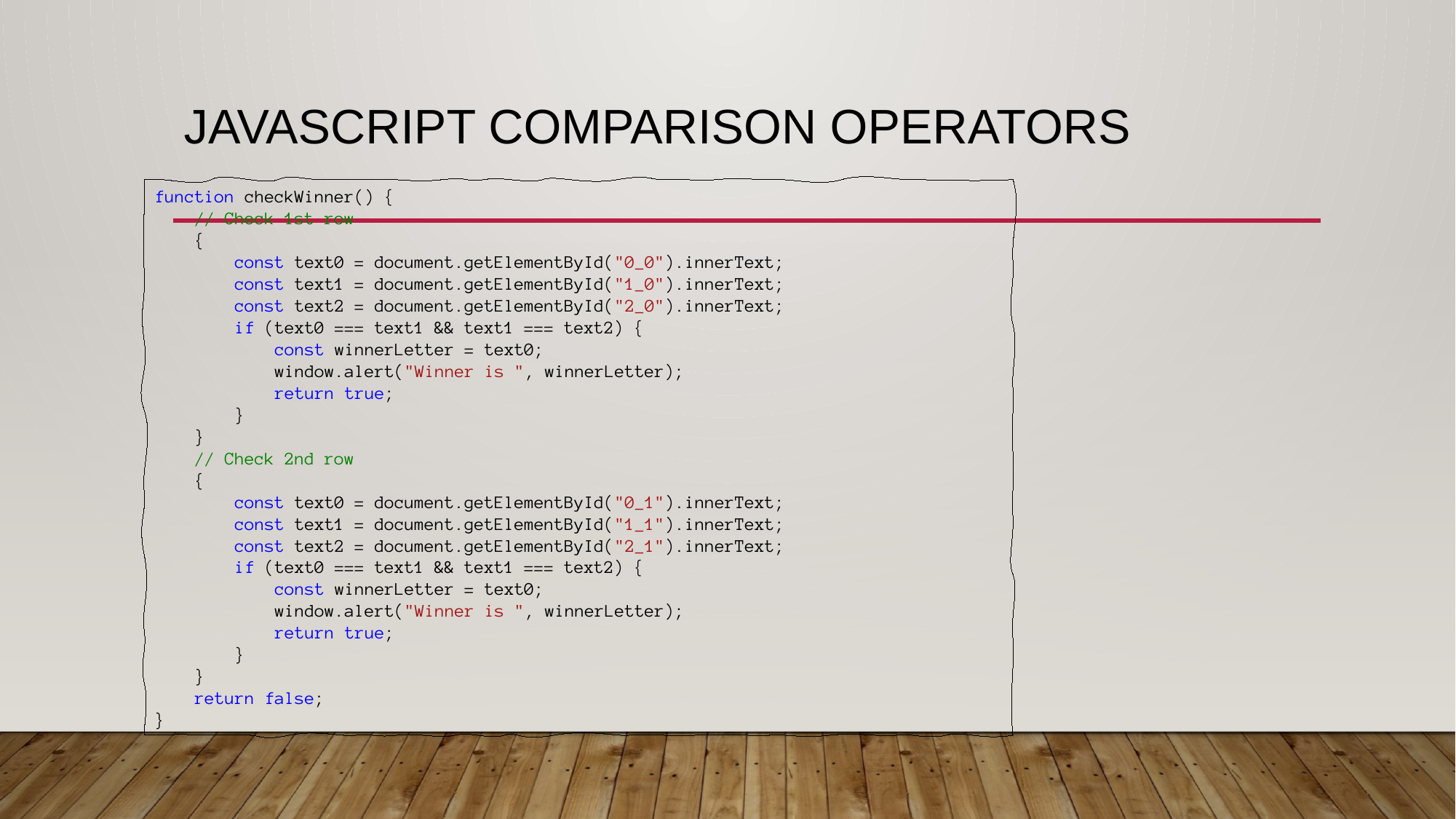

# JavaScript Comparison Operators
function checkWinner() {
    // Check 1st row
    {
        const text0 = document.getElementById("0_0").innerText;
        const text1 = document.getElementById("1_0").innerText;
        const text2 = document.getElementById("2_0").innerText;
        if (text0 === text1 && text1 === text2) {
            const winnerLetter = text0;
            window.alert("Winner is ", winnerLetter);
            return true;
        }
    }
    // Check 2nd row
    {
        const text0 = document.getElementById("0_1").innerText;
        const text1 = document.getElementById("1_1").innerText;
        const text2 = document.getElementById("2_1").innerText;
        if (text0 === text1 && text1 === text2) {
            const winnerLetter = text0;
            window.alert("Winner is ", winnerLetter);
            return true;
        }
    }
    return false;
}